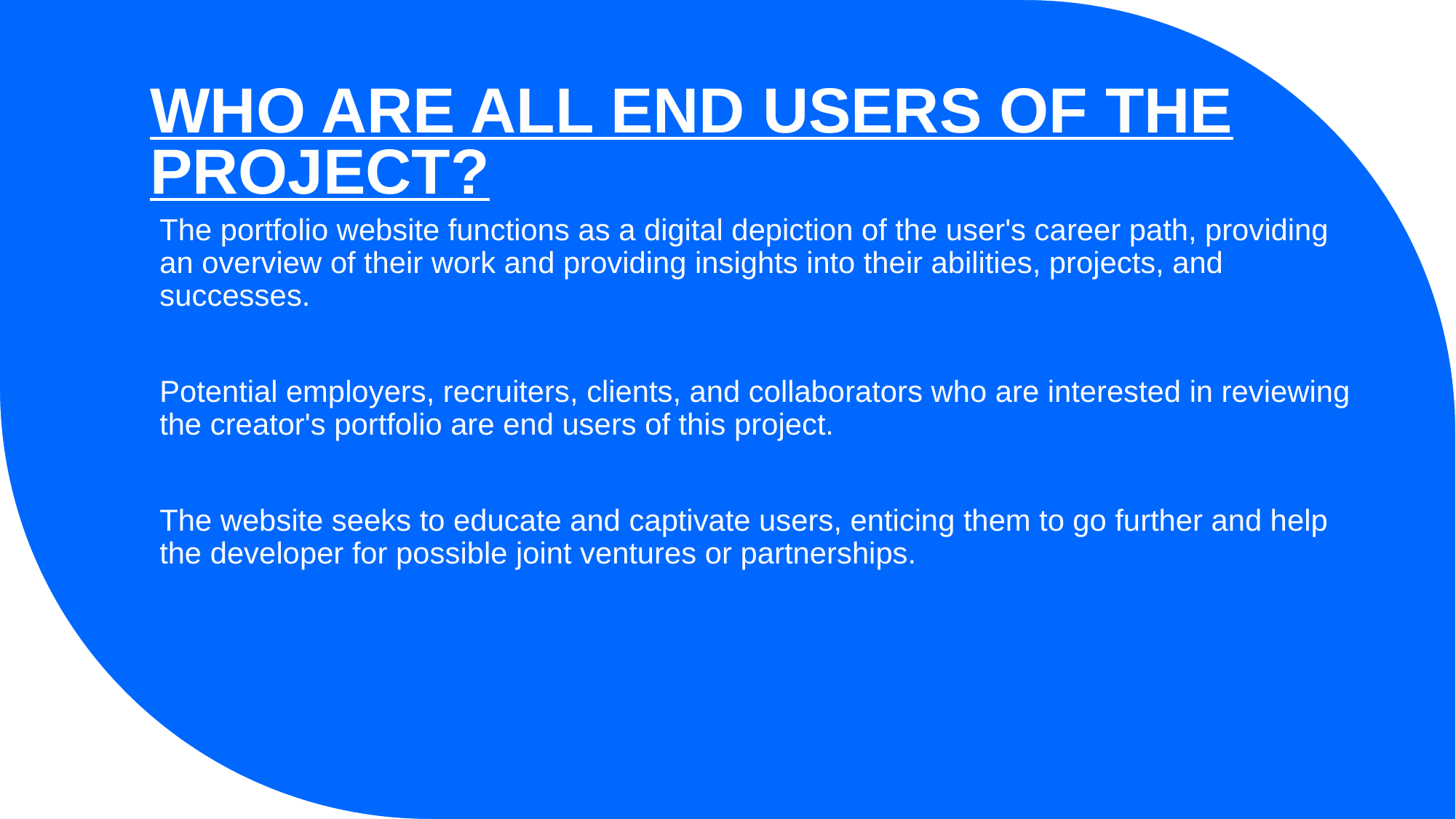

# WHO ARE ALL END USERS OF THE PROJECT?
The portfolio website functions as a digital depiction of the user's career path, providing an overview of their work and providing insights into their abilities, projects, and successes.

Potential employers, recruiters, clients, and collaborators who are interested in reviewing the creator's portfolio are end users of this project.

The website seeks to educate and captivate users, enticing them to go further and help the developer for possible joint ventures or partnerships.